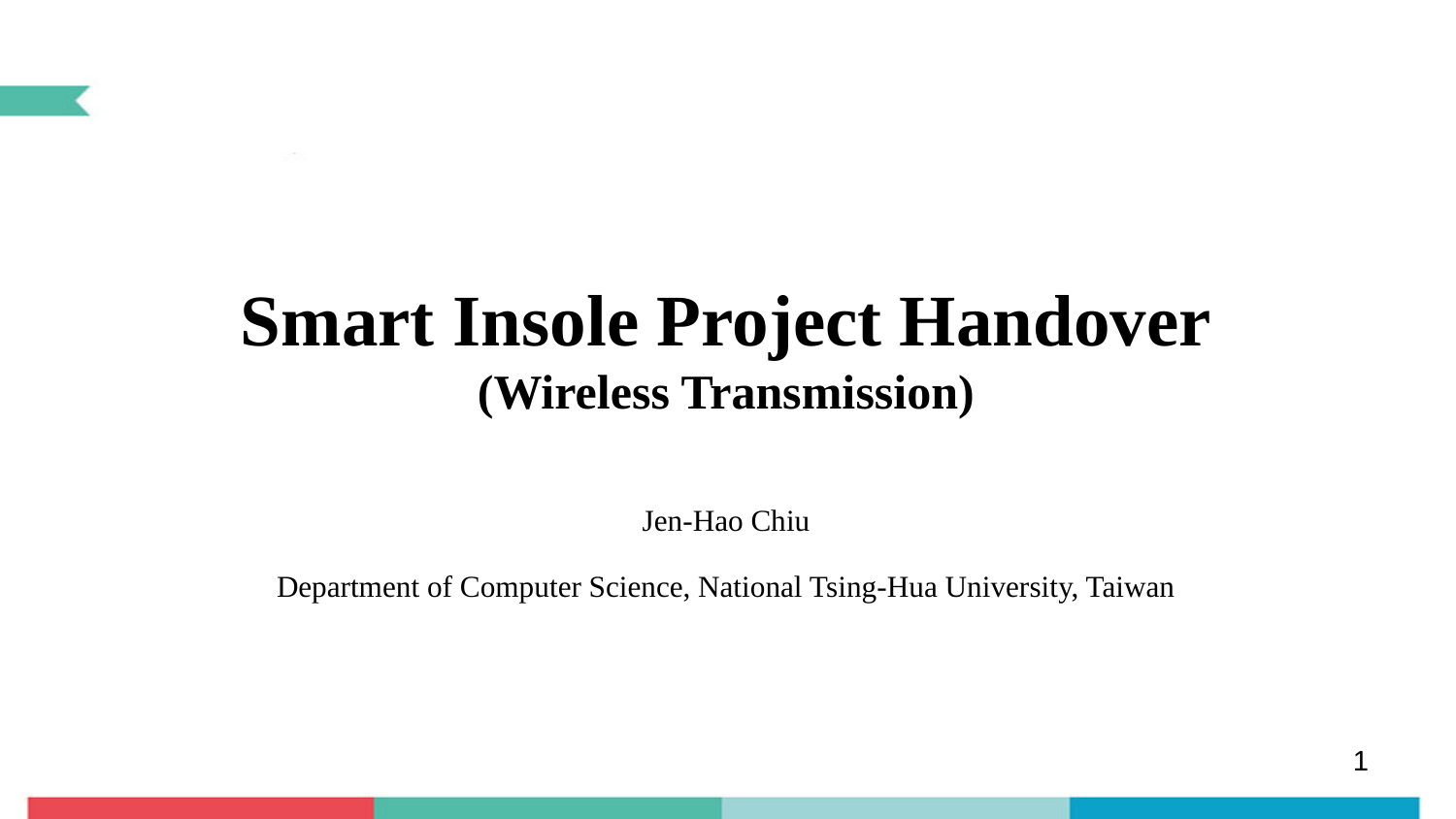

# Smart Insole Project Handover (Wireless Transmission)
Jen-Hao Chiu
Department of Computer Science, National Tsing-Hua University, Taiwan
1